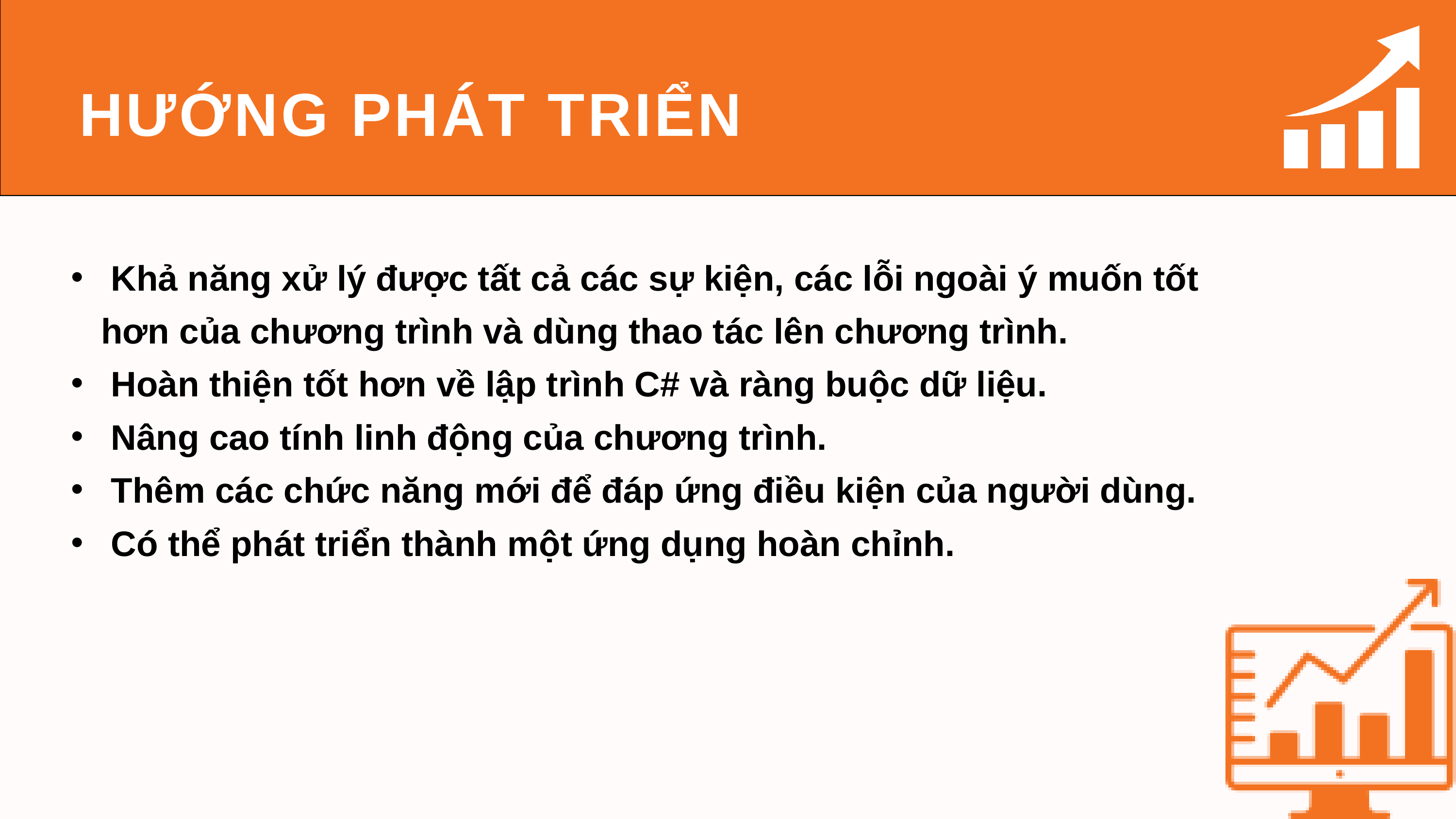

HƯỚNG PHÁT TRIỂN
 Khả năng xử lý được tất cả các sự kiện, các lỗi ngoài ý muốn tốt hơn của chương trình và dùng thao tác lên chương trình.
 Hoàn thiện tốt hơn về lập trình C# và ràng buộc dữ liệu.
 Nâng cao tính linh động của chương trình.
 Thêm các chức năng mới để đáp ứng điều kiện của người dùng.
 Có thể phát triển thành một ứng dụng hoàn chỉnh.